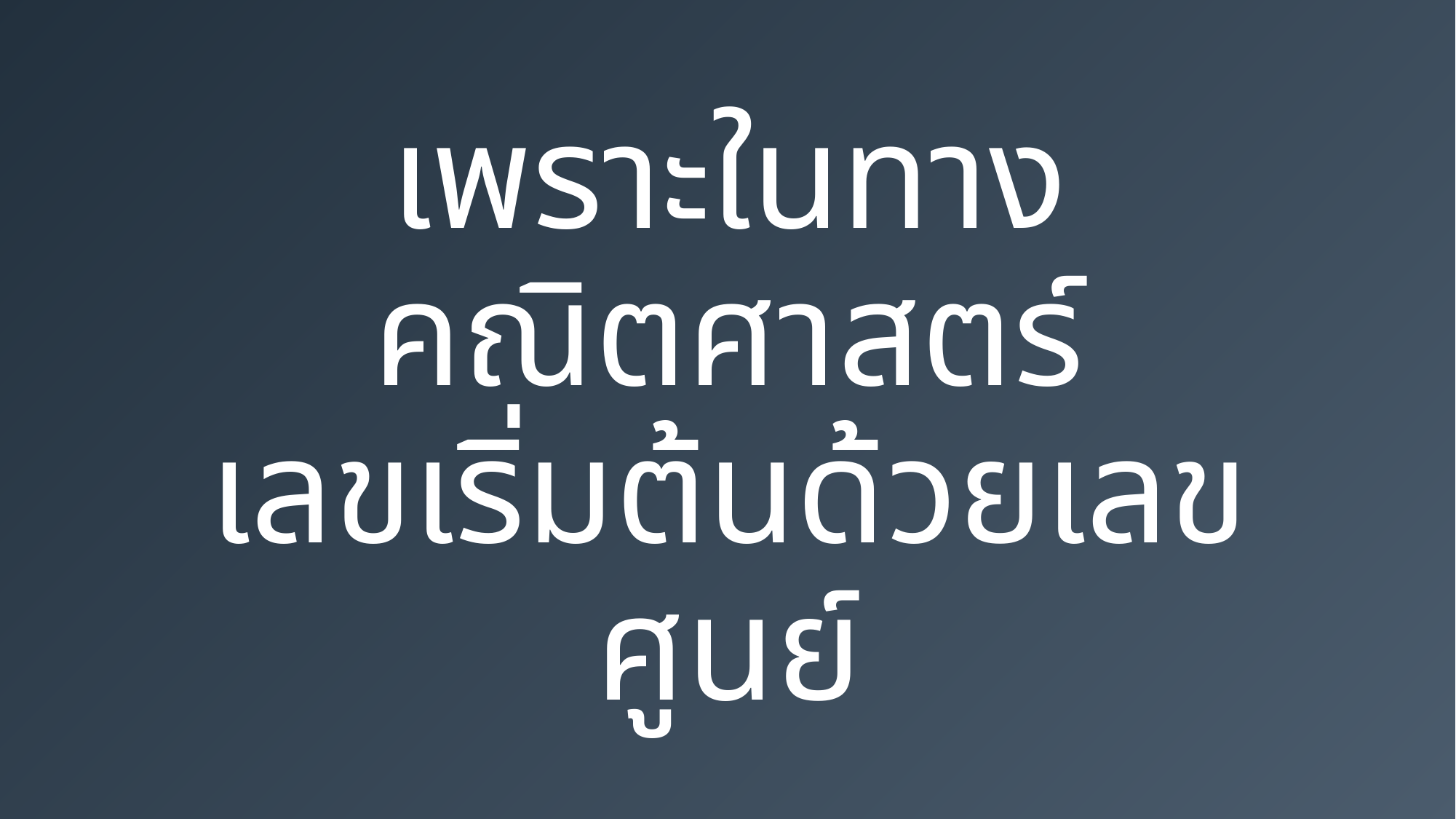

เพราะในทางคณิตศาสตร์
เลขเริ่มต้นด้วยเลขศูนย์